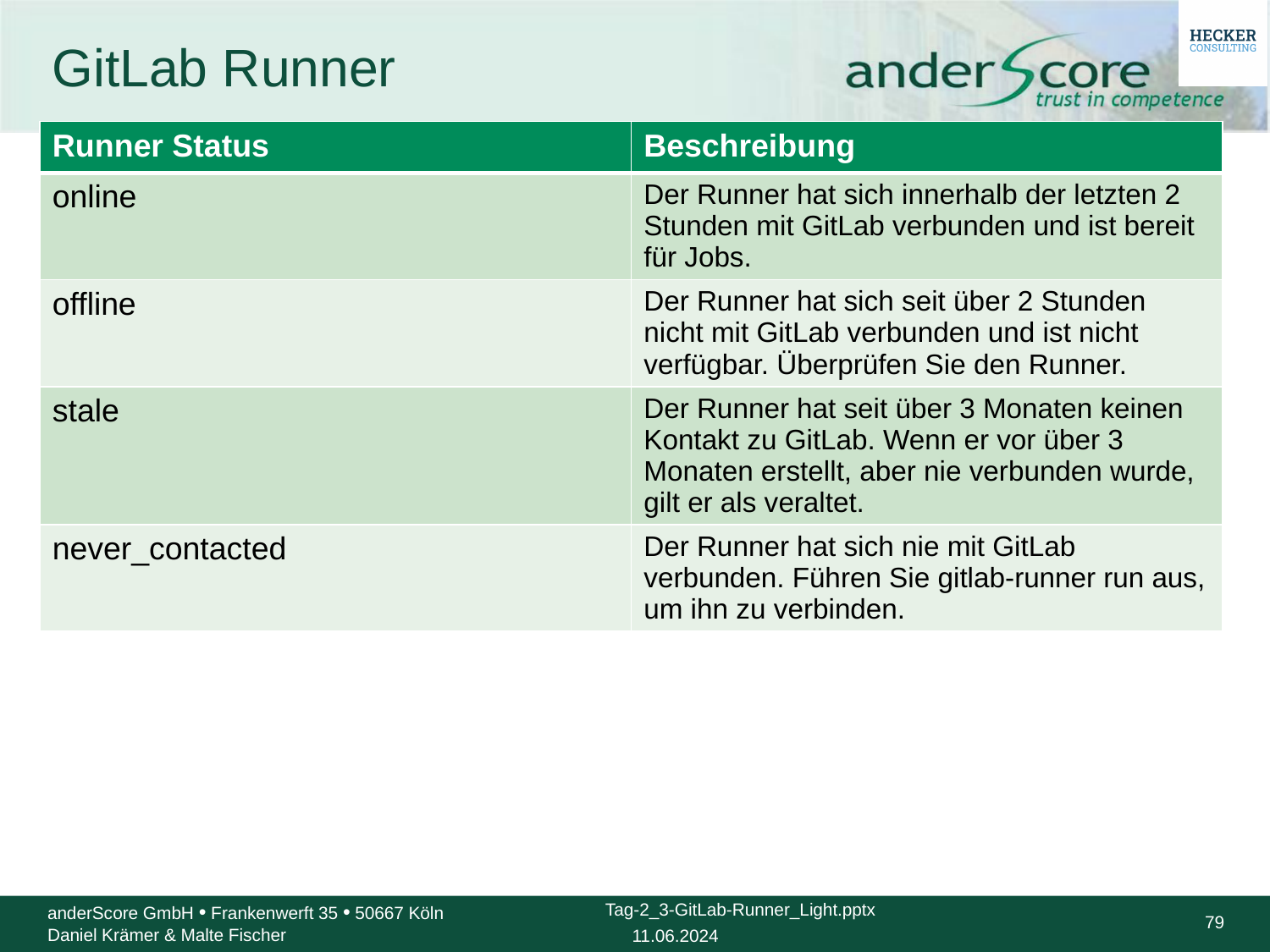

# GitLab Runner
| Runner Status | Beschreibung |
| --- | --- |
| online | Der Runner hat sich innerhalb der letzten 2 Stunden mit GitLab verbunden und ist bereit für Jobs. |
| offline | Der Runner hat sich seit über 2 Stunden nicht mit GitLab verbunden und ist nicht verfügbar. Überprüfen Sie den Runner. |
| stale | Der Runner hat seit über 3 Monaten keinen Kontakt zu GitLab. Wenn er vor über 3 Monaten erstellt, aber nie verbunden wurde, gilt er als veraltet. |
| never\_contacted | Der Runner hat sich nie mit GitLab verbunden. Führen Sie gitlab-runner run aus, um ihn zu verbinden. |
Runner Status